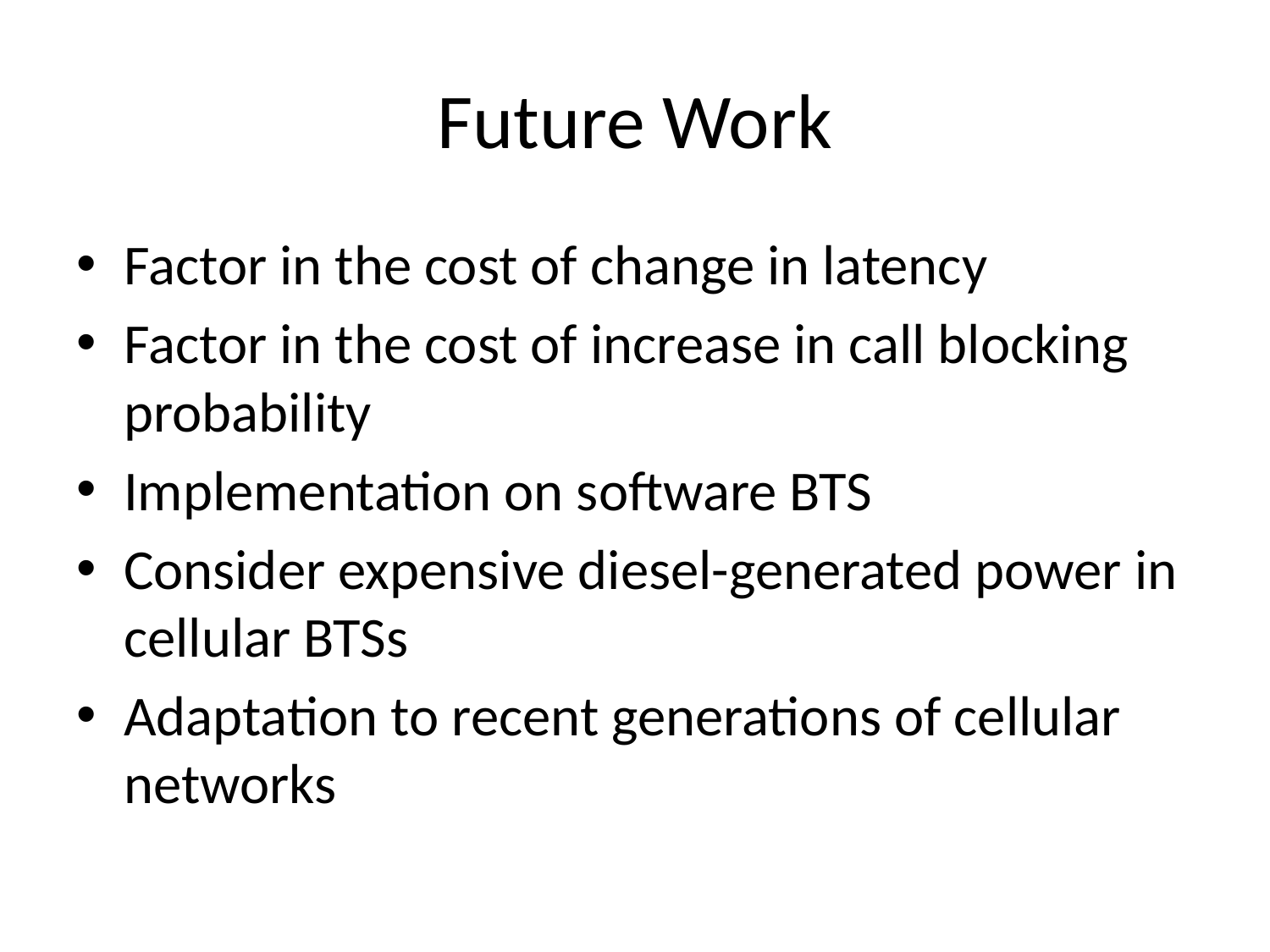

# Future Work
Factor in the cost of change in latency
Factor in the cost of increase in call blocking probability
Implementation on software BTS
Consider expensive diesel-generated power in cellular BTSs
Adaptation to recent generations of cellular networks